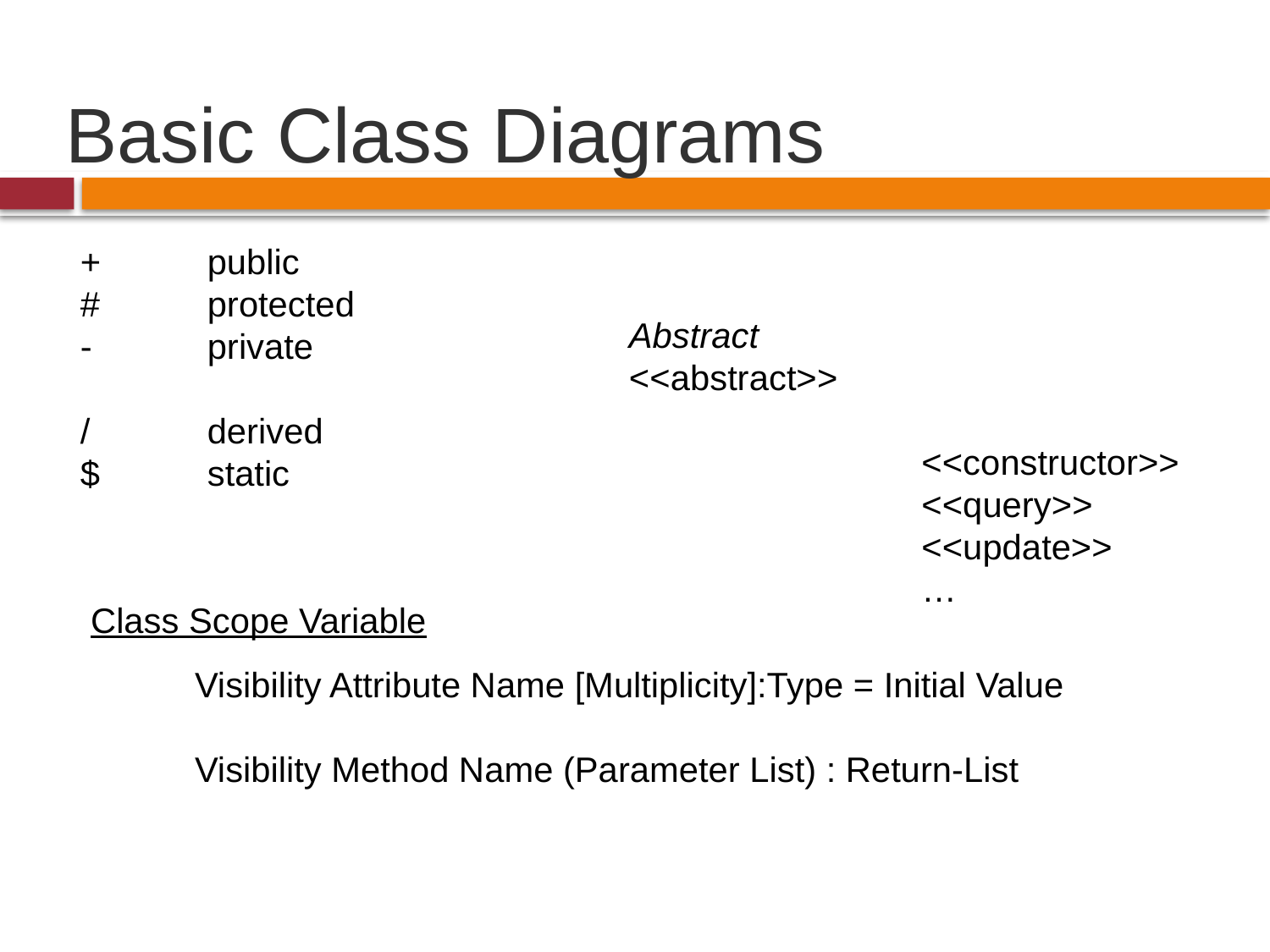

# Basic Class Diagrams
+	public
#	protected
-	private

/  	derived
$  	static

Abstract
<<abstract>>
<<constructor>>
<<query>>
<<update>>
…
Class Scope Variable

Visibility Attribute Name [Multiplicity]:Type = Initial Value

Visibility Method Name (Parameter List) : Return-List